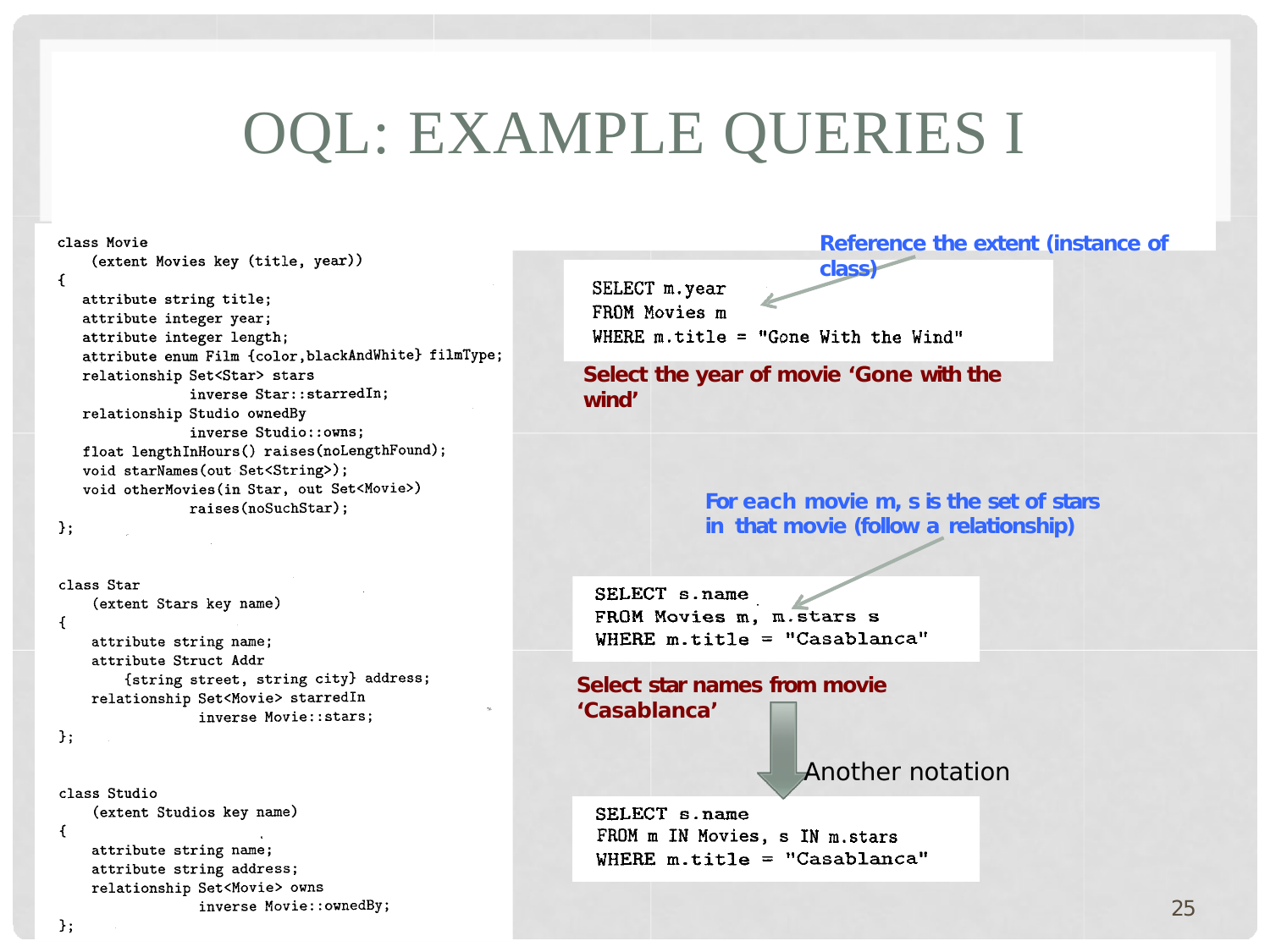

# OQL: EXAMPLE QUERIES I

Reference the extent (instance of class)

Select the year of movie ‘Gone with the wind’
For each movie m, s is the set of stars in  that movie (follow a relationship)

Select star names from movie ‘Casablanca’

Another notation

25